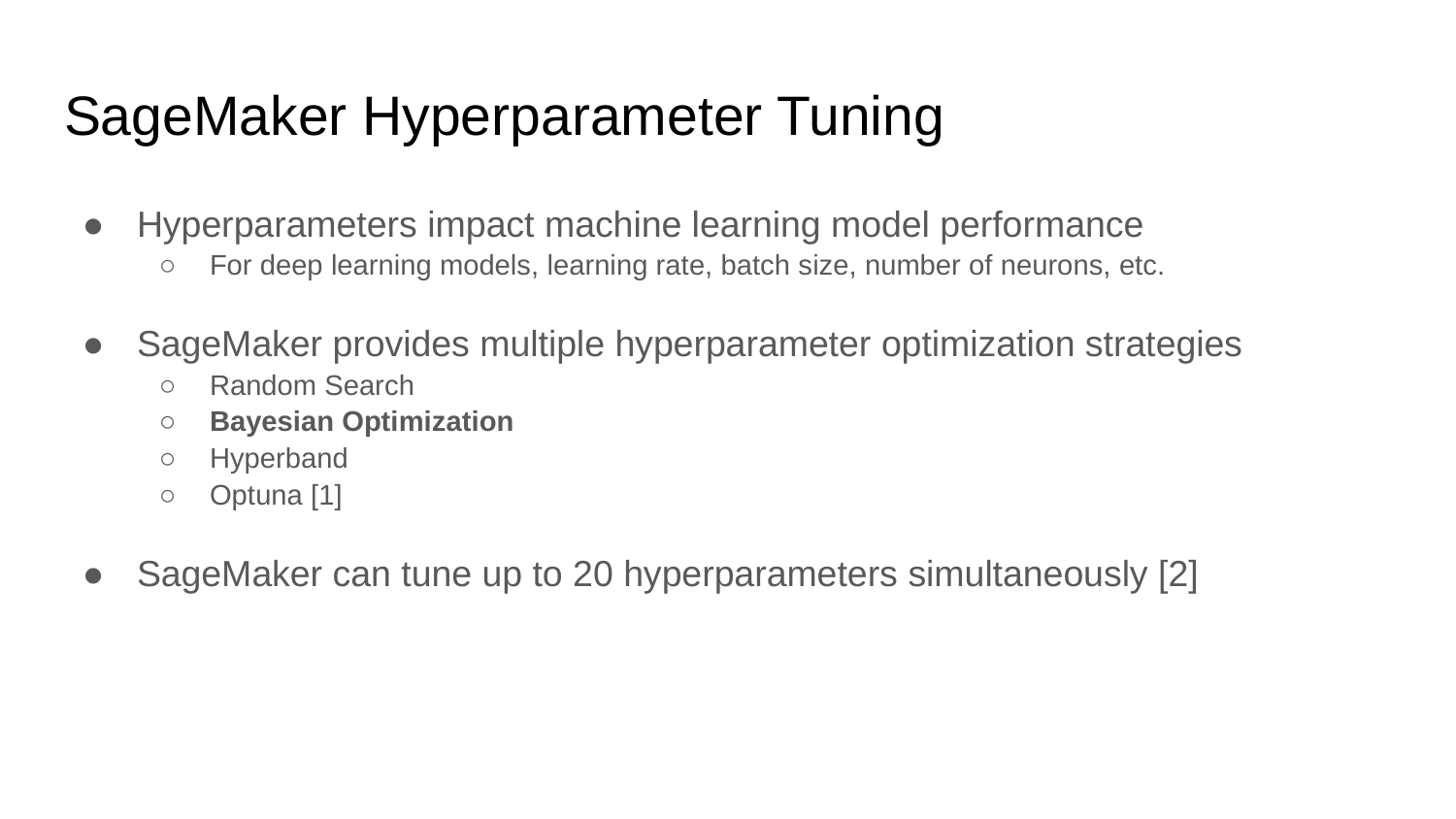

# SageMaker Hyperparameter Tuning
Hyperparameters impact machine learning model performance
For deep learning models, learning rate, batch size, number of neurons, etc.
SageMaker provides multiple hyperparameter optimization strategies
Random Search
Bayesian Optimization
Hyperband
Optuna [1]
SageMaker can tune up to 20 hyperparameters simultaneously [2]